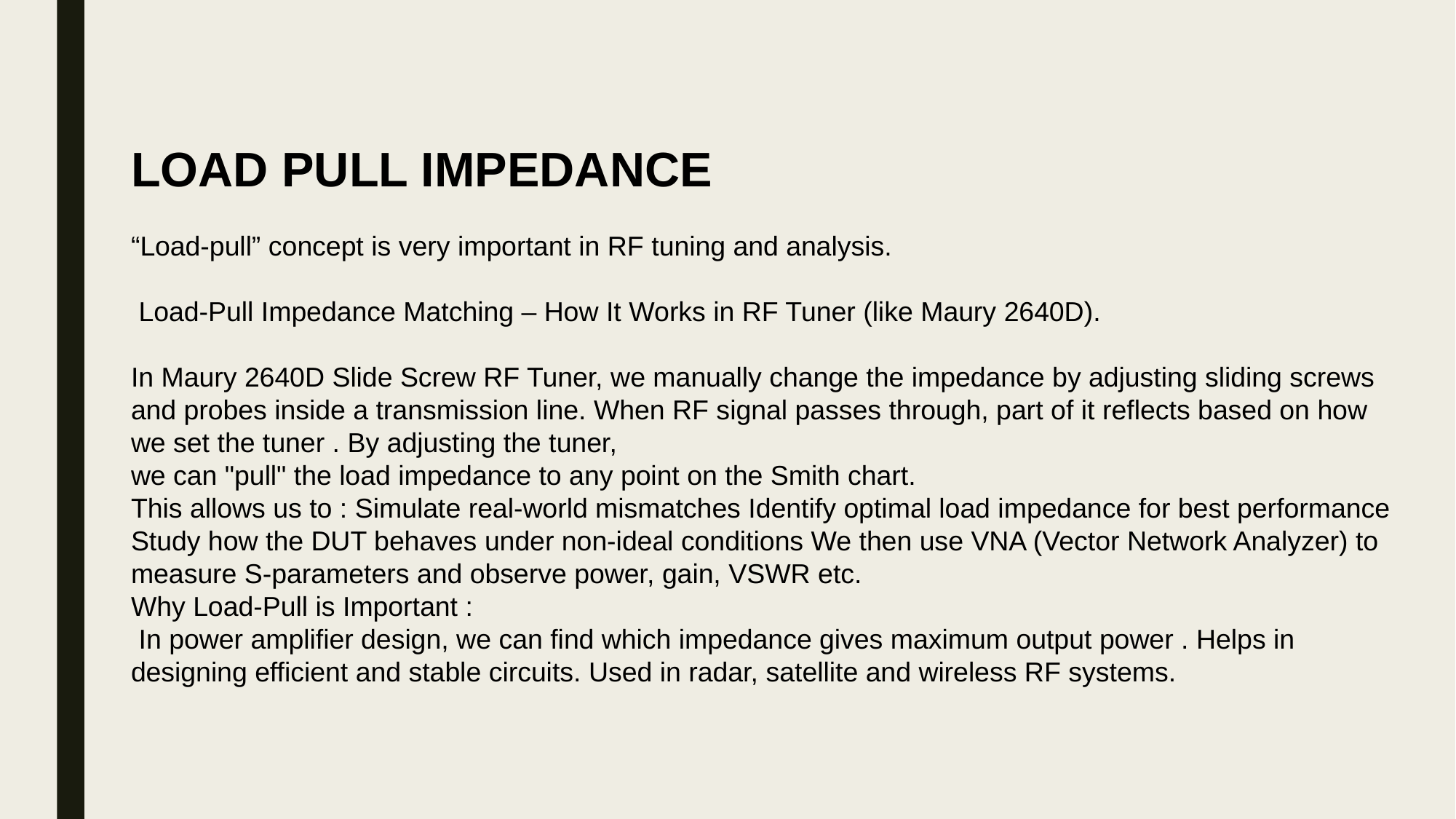

LOAD PULL IMPEDANCE

“Load-pull” concept is very important in RF tuning and analysis.

 Load-Pull Impedance Matching – How It Works in RF Tuner (like Maury 2640D).

In Maury 2640D Slide Screw RF Tuner, we manually change the impedance by adjusting sliding screws and probes inside a transmission line. When RF signal passes through, part of it reflects based on how we set the tuner . By adjusting the tuner,
we can "pull" the load impedance to any point on the Smith chart.
This allows us to : Simulate real-world mismatches Identify optimal load impedance for best performance Study how the DUT behaves under non-ideal conditions We then use VNA (Vector Network Analyzer) to measure S-parameters and observe power, gain, VSWR etc.
Why Load-Pull is Important :
 In power amplifier design, we can find which impedance gives maximum output power . Helps in designing efficient and stable circuits. Used in radar, satellite and wireless RF systems.